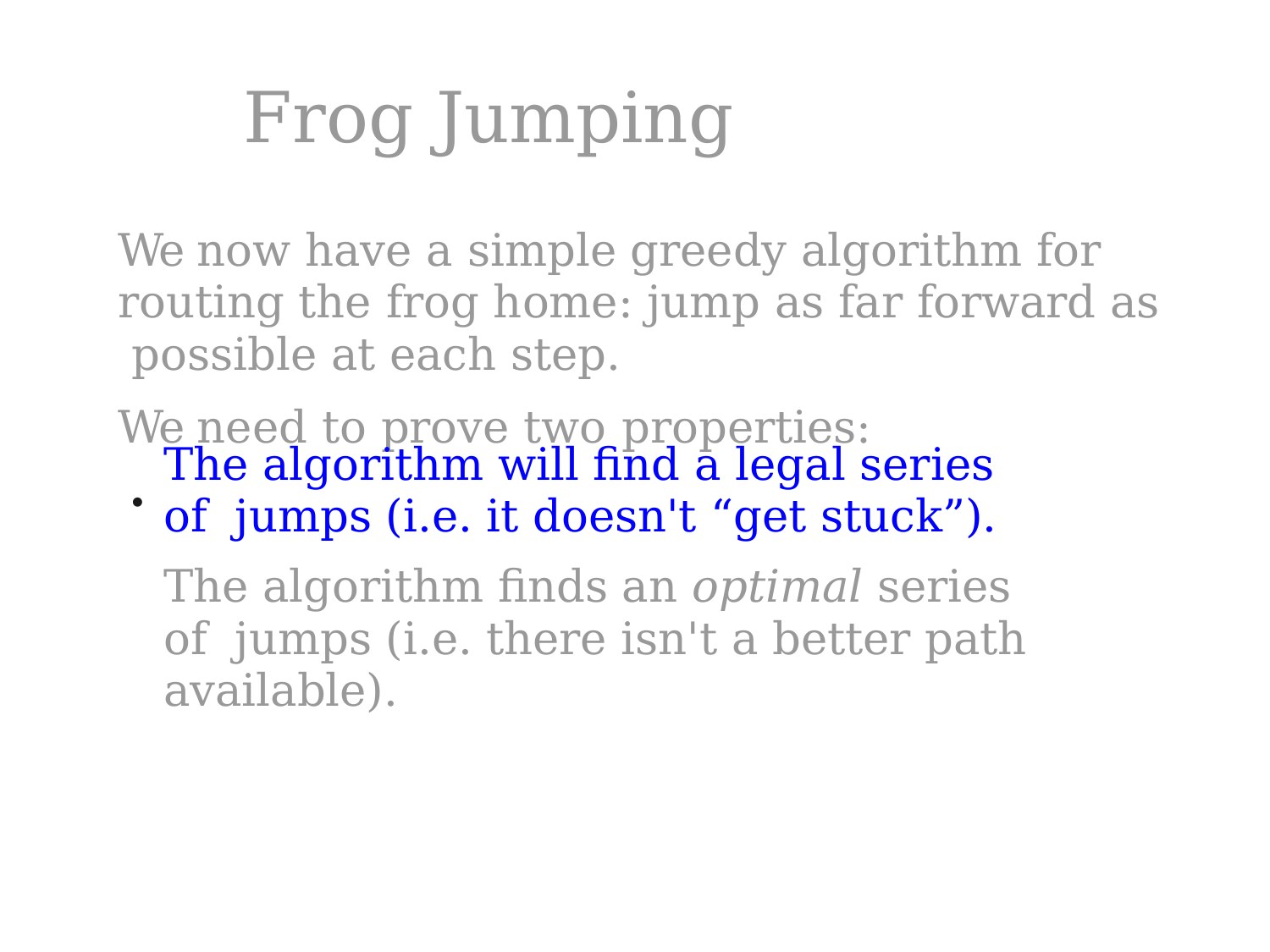

# Frog Jumping
We now have a simple greedy algorithm for  routing the frog home: jump as far forward as  possible at each step.
We need to prove two properties:
The algorithm will find a legal series of  jumps (i.e. it doesn't “get stuck”).
The algorithm finds an optimal series of  jumps (i.e. there isn't a better path  available).
●